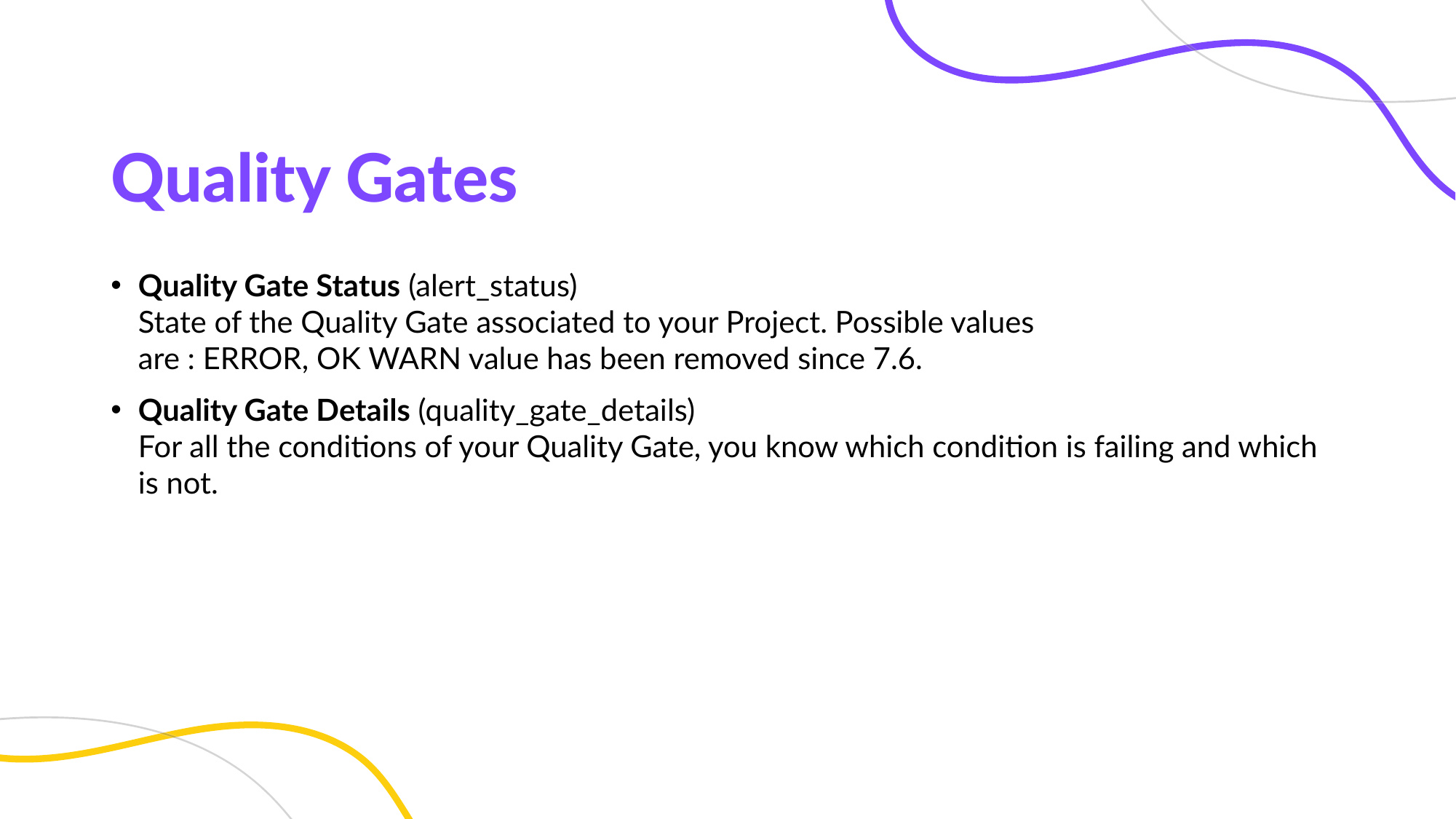

# Quality Gates
Quality Gate Status (alert_status)
State of the Quality Gate associated to your Project. Possible values are : ERROR, OK WARN value has been removed since 7.6.
Quality Gate Details (quality_gate_details)
For all the conditions of your Quality Gate, you know which condition is failing and which is not.